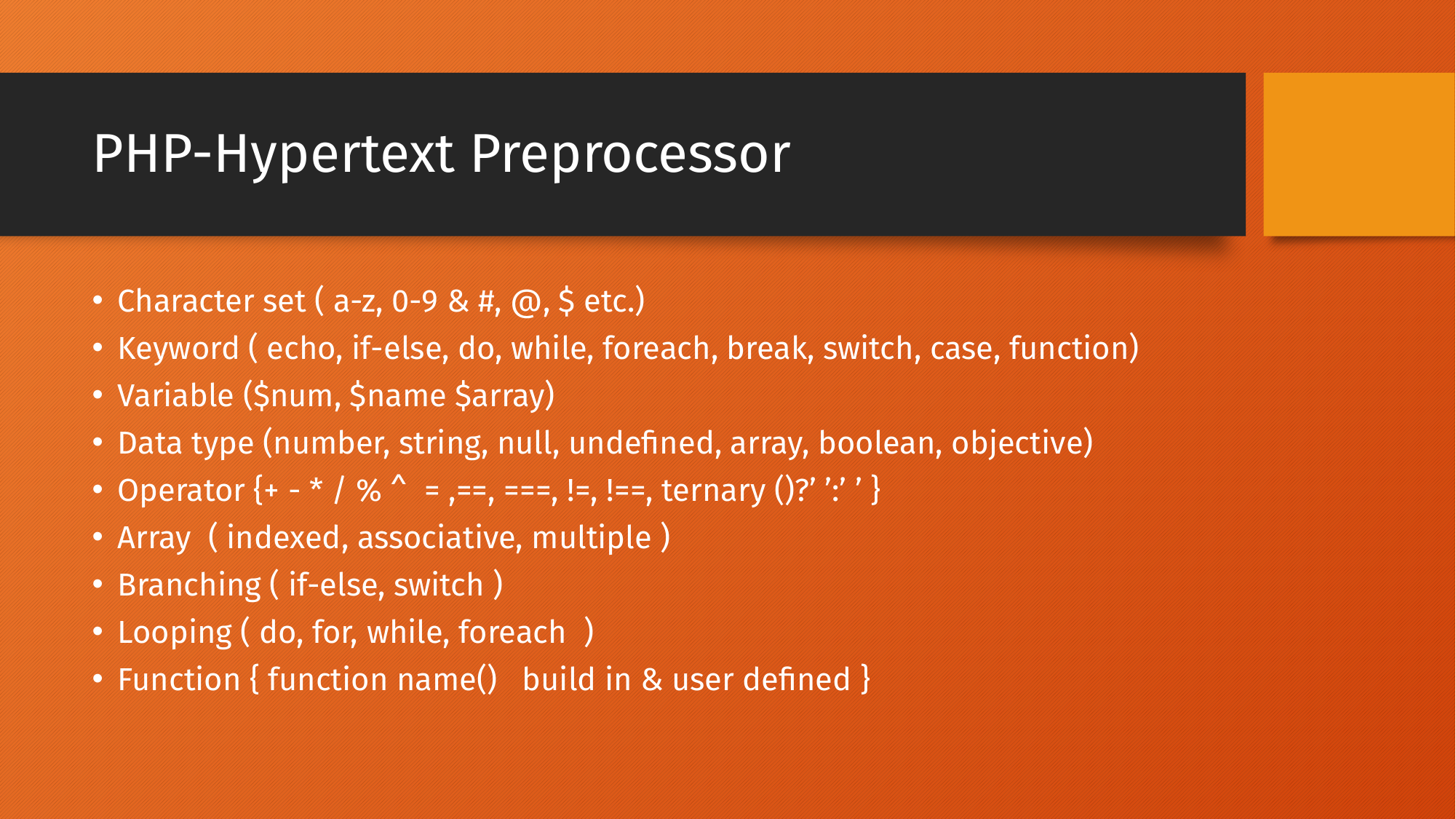

# PHP-Hypertext Preprocessor
Character set ( a-z, 0-9 & #, @, $ etc.)
Keyword ( echo, if-else, do, while, foreach, break, switch, case, function)
Variable ($num, $name $array)
Data type (number, string, null, undefined, array, boolean, objective)
Operator {+ - * / % ^  = ,==, ===, !=, !==, ternary ()?’ ’:’ ’ }
Array  ( indexed, associative, multiple )
Branching ( if-else, switch )
Looping ( do, for, while, foreach  )
Function { function name()   build in & user defined }